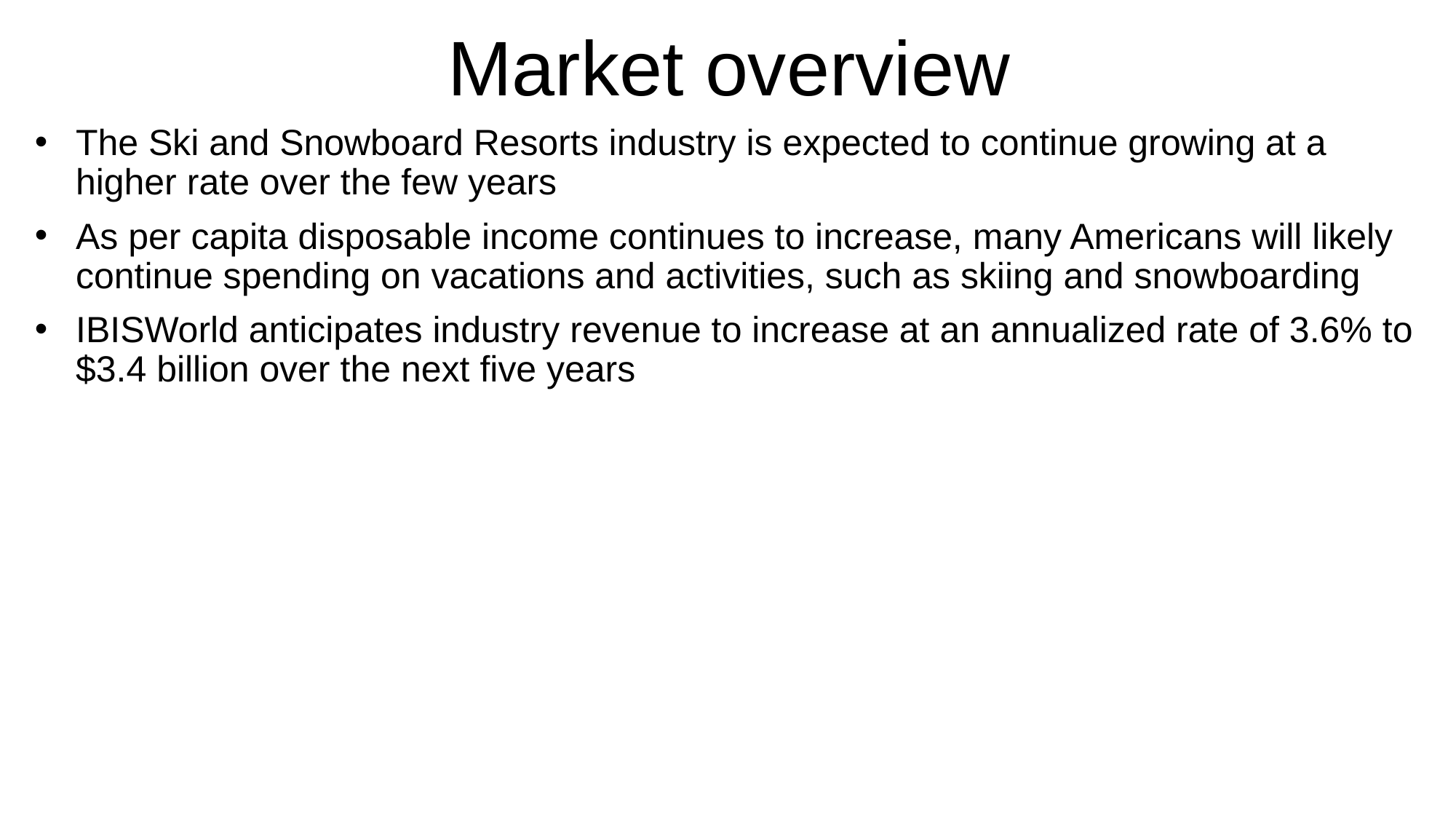

# Market overview
The Ski and Snowboard Resorts industry is expected to continue growing at a higher rate over the few years
As per capita disposable income continues to increase, many Americans will likely continue spending on vacations and activities, such as skiing and snowboarding
IBISWorld anticipates industry revenue to increase at an annualized rate of 3.6% to $3.4 billion over the next five years